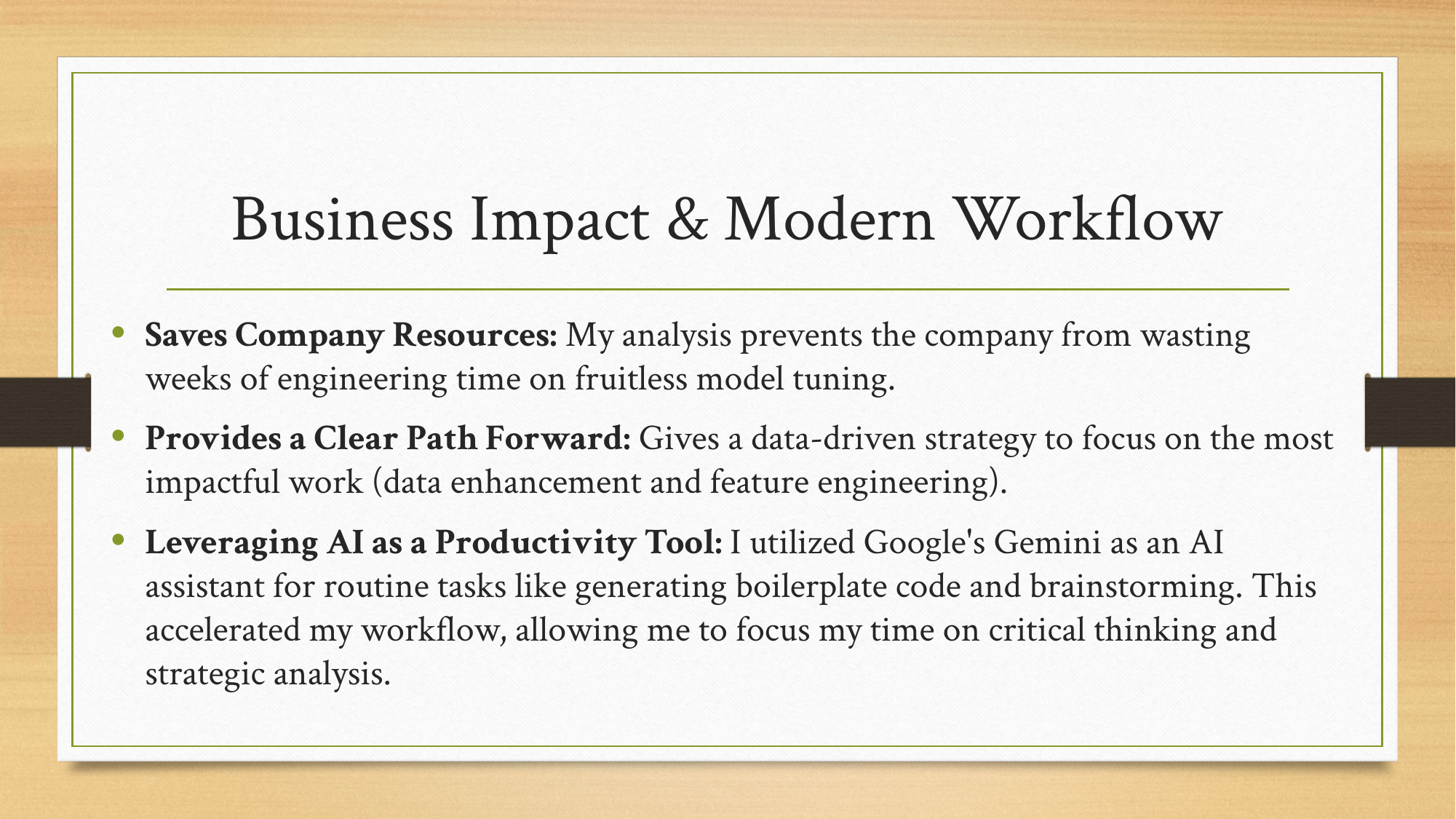

# Business Impact & Modern Workflow
Saves Company Resources: My analysis prevents the company from wasting weeks of engineering time on fruitless model tuning.
Provides a Clear Path Forward: Gives a data-driven strategy to focus on the most impactful work (data enhancement and feature engineering).
Leveraging AI as a Productivity Tool: I utilized Google's Gemini as an AI assistant for routine tasks like generating boilerplate code and brainstorming. This accelerated my workflow, allowing me to focus my time on critical thinking and strategic analysis.